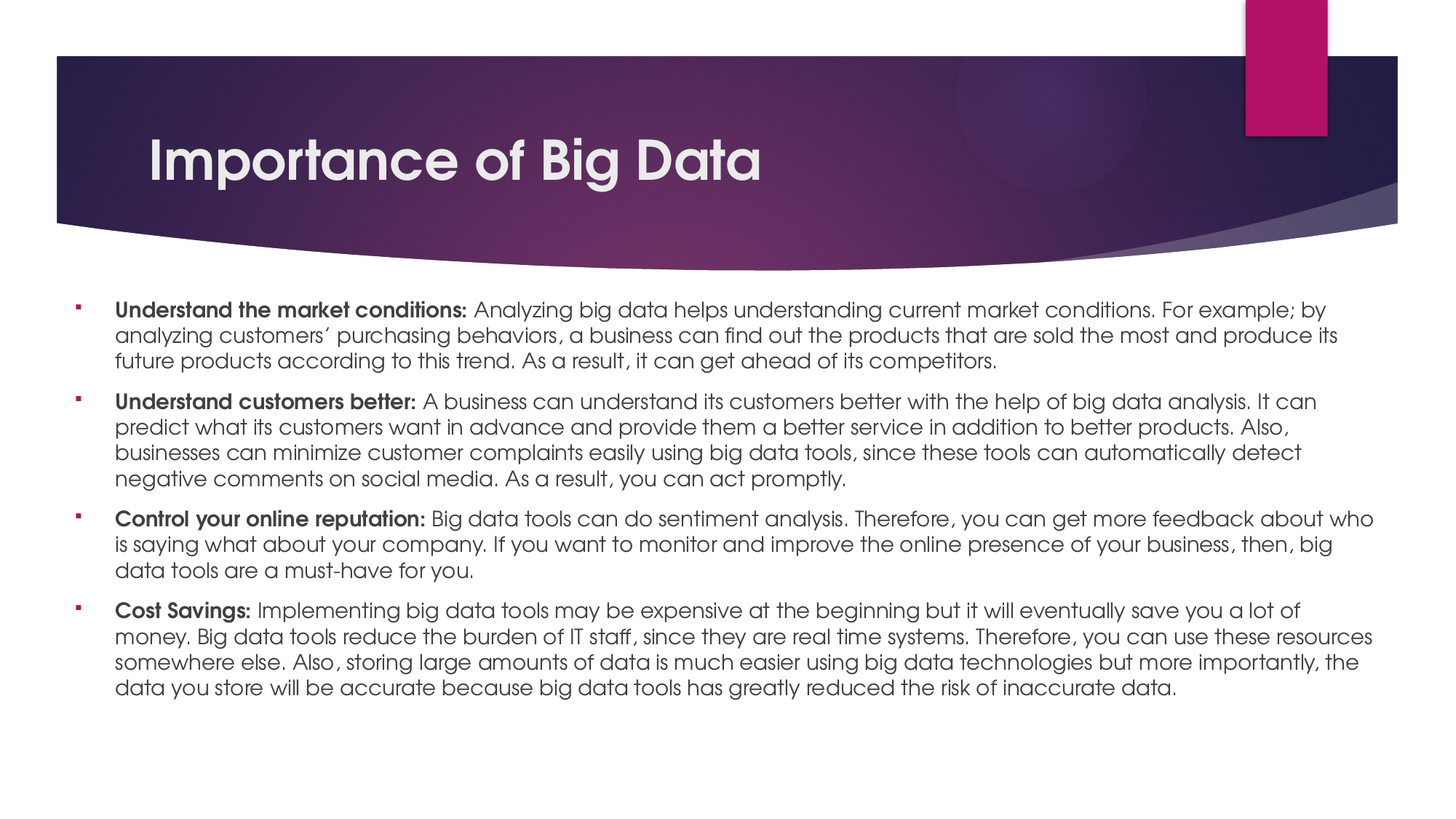

# Importance of Big Data
Understand the market conditions: Analyzing big data helps understanding current market conditions. For example; by analyzing customers’ purchasing behaviors, a business can find out the products that are sold the most and produce its future products according to this trend. As a result, it can get ahead of its competitors.
Understand customers better: A business can understand its customers better with the help of big data analysis. It can predict what its customers want in advance and provide them a better service in addition to better products. Also, businesses can minimize customer complaints easily using big data tools, since these tools can automatically detect negative comments on social media. As a result, you can act promptly.
Control your online reputation: Big data tools can do sentiment analysis. Therefore, you can get more feedback about who is saying what about your company. If you want to monitor and improve the online presence of your business, then, big data tools are a must-have for you.
Cost Savings: Implementing big data tools may be expensive at the beginning but it will eventually save you a lot of money. Big data tools reduce the burden of IT staff, since they are real time systems. Therefore, you can use these resources somewhere else. Also, storing large amounts of data is much easier using big data technologies but more importantly, the data you store will be accurate because big data tools has greatly reduced the risk of inaccurate data.